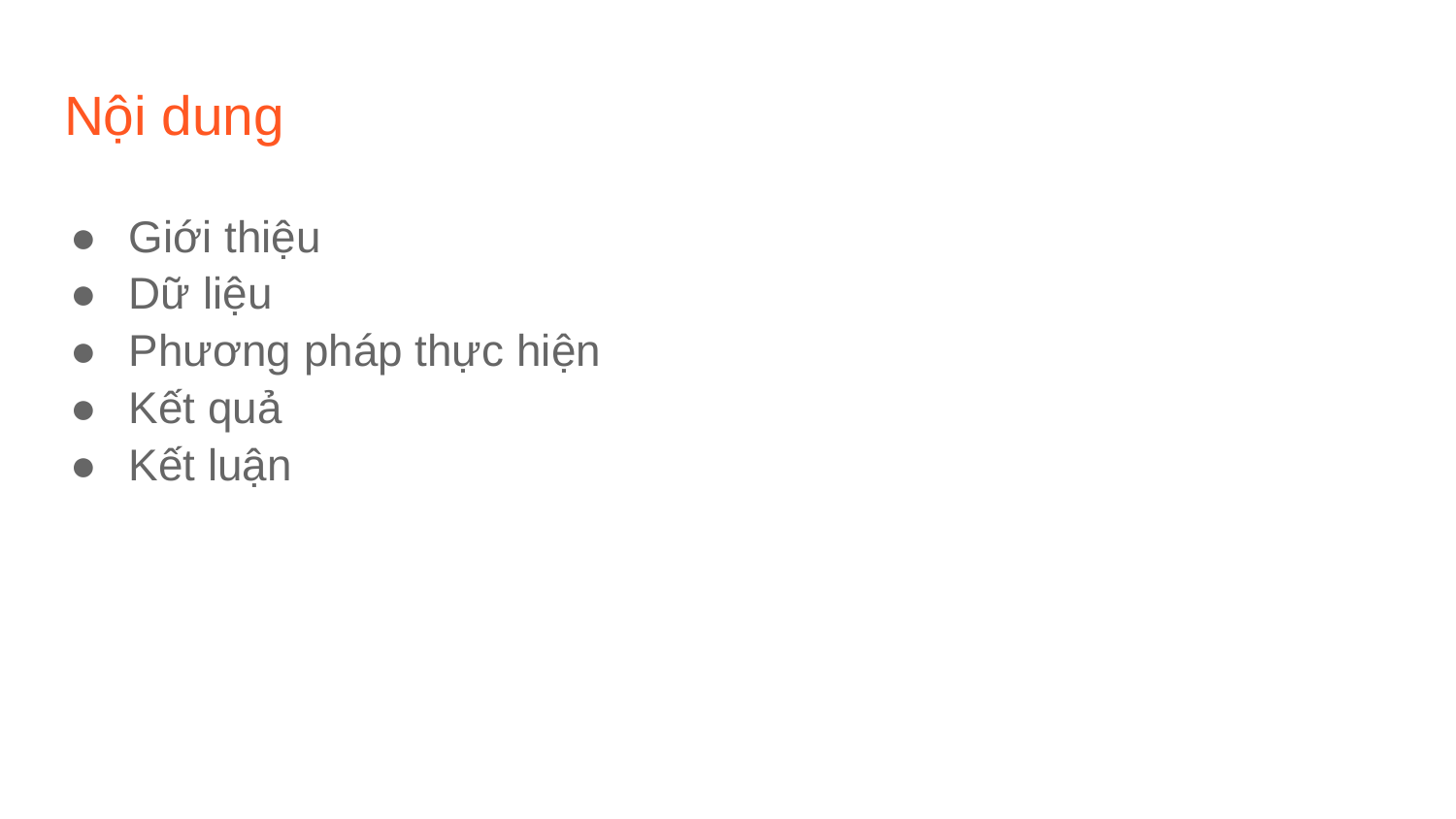

# Nội dung
Giới thiệu
Dữ liệu
Phương pháp thực hiện
Kết quả
Kết luận